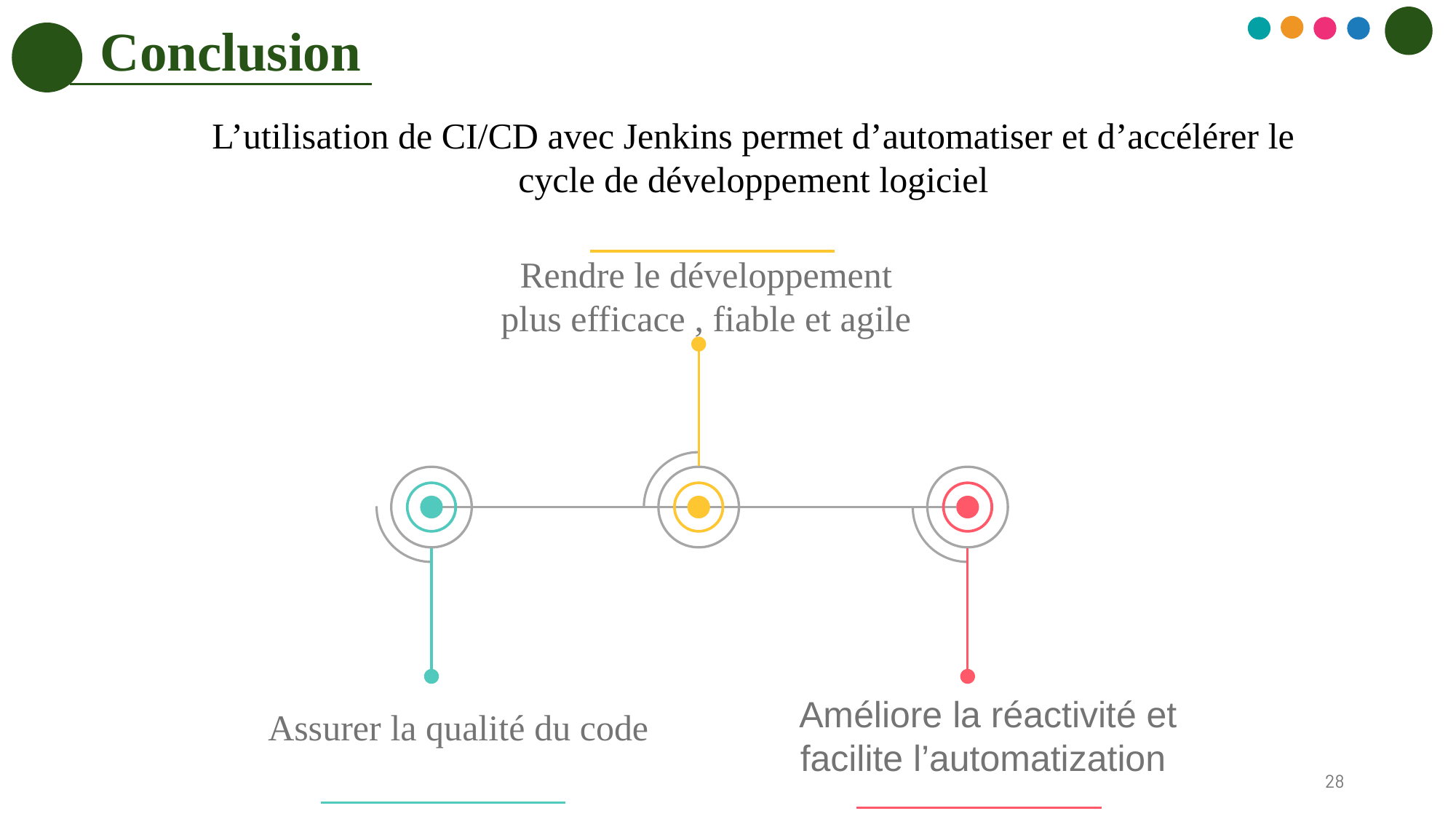

Conclusion

L’utilisation de CI/CD avec Jenkins permet d’automatiser et d’accélérer le cycle de développement logiciel
Rendre le développement plus efficace , fiable et agile

Améliore la réactivité et facilite l’automatization
Assurer la qualité du code
28